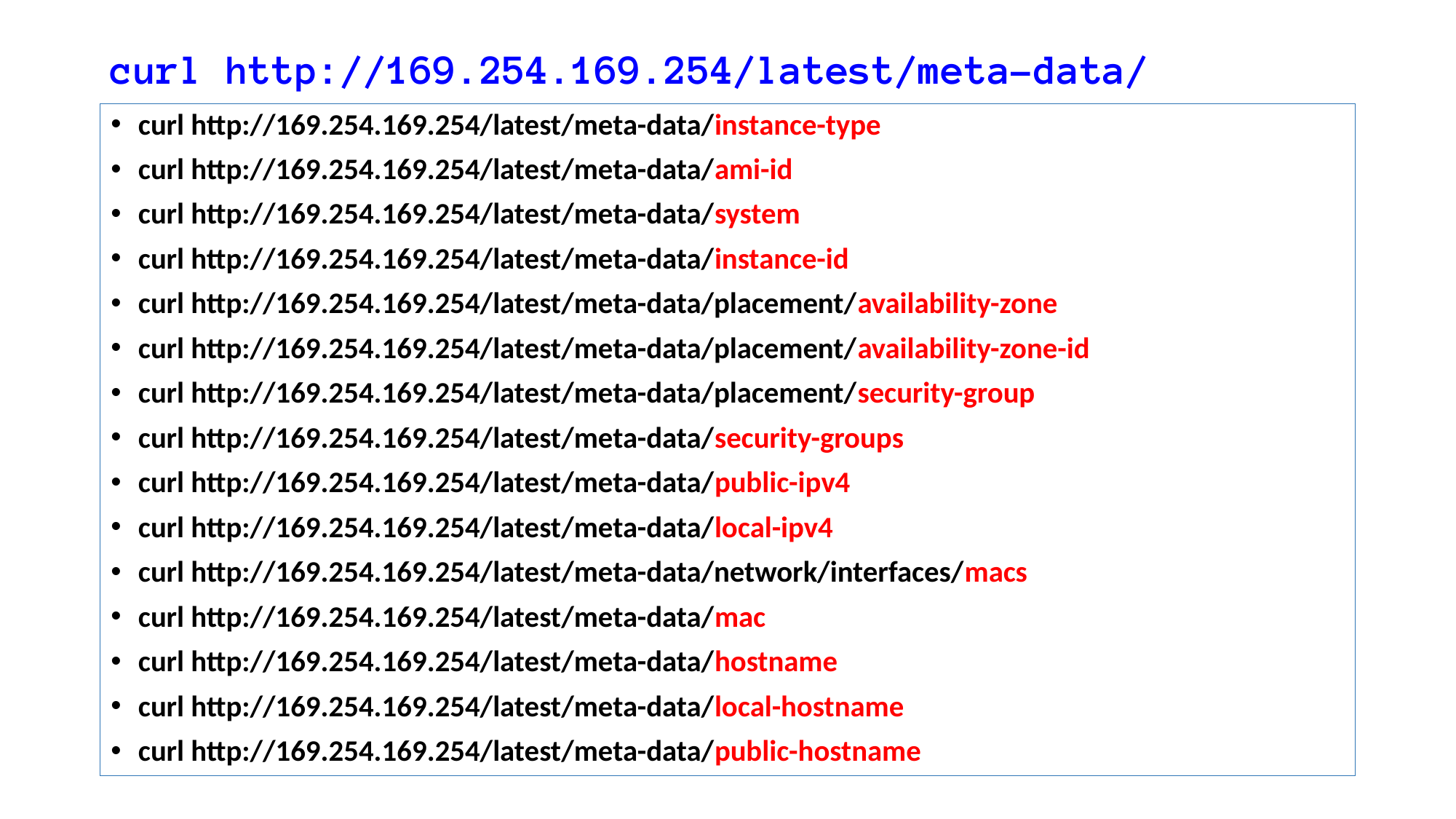

# curl http://169.254.169.254/latest/meta-data/
curl http://169.254.169.254/latest/meta-data/instance-type
curl http://169.254.169.254/latest/meta-data/ami-id
curl http://169.254.169.254/latest/meta-data/system
curl http://169.254.169.254/latest/meta-data/instance-id
curl http://169.254.169.254/latest/meta-data/placement/availability-zone
curl http://169.254.169.254/latest/meta-data/placement/availability-zone-id
curl http://169.254.169.254/latest/meta-data/placement/security-group
curl http://169.254.169.254/latest/meta-data/security-groups
curl http://169.254.169.254/latest/meta-data/public-ipv4
curl http://169.254.169.254/latest/meta-data/local-ipv4
curl http://169.254.169.254/latest/meta-data/network/interfaces/macs
curl http://169.254.169.254/latest/meta-data/mac
curl http://169.254.169.254/latest/meta-data/hostname
curl http://169.254.169.254/latest/meta-data/local-hostname
curl http://169.254.169.254/latest/meta-data/public-hostname